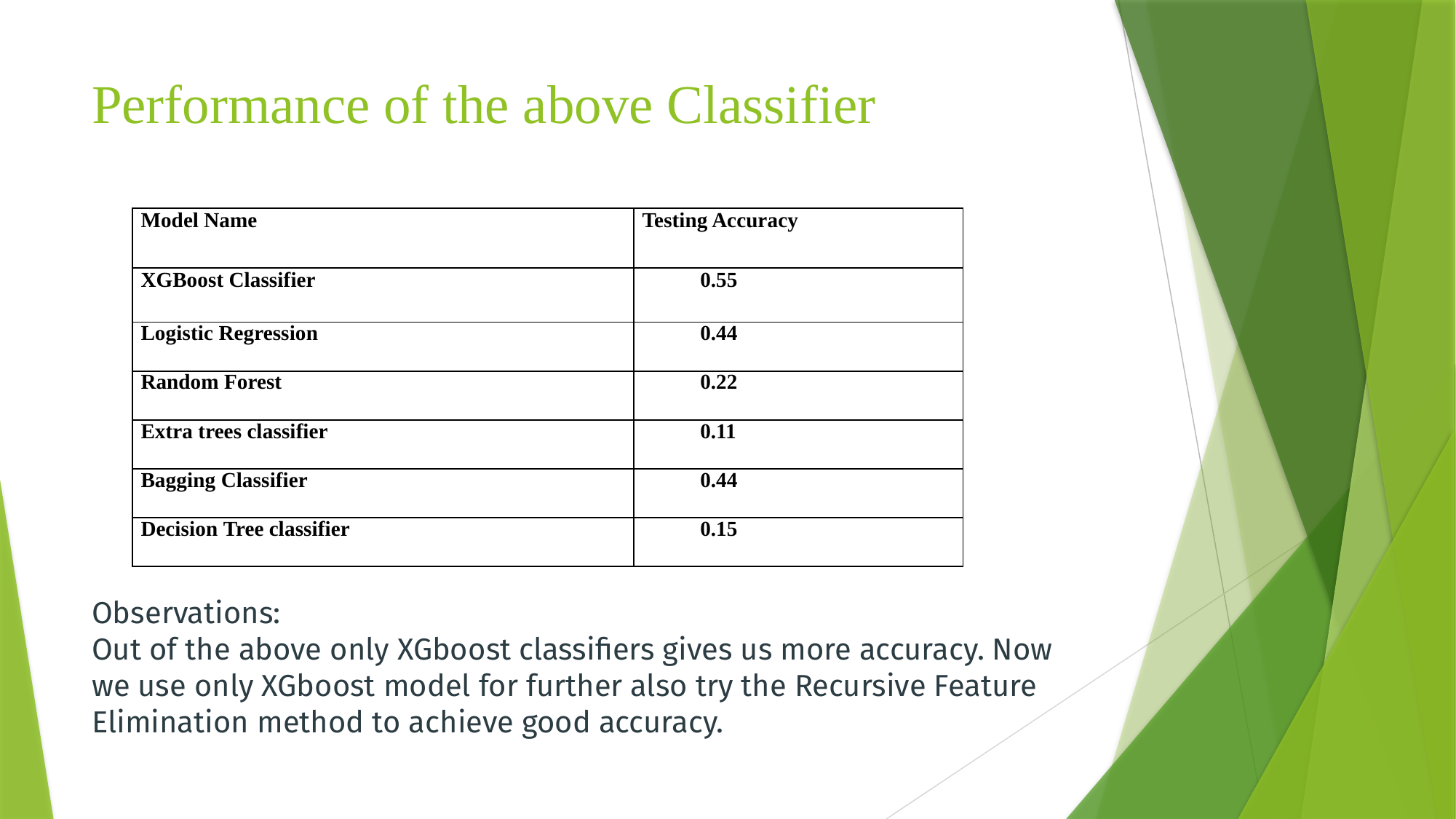

# Performance of the above Classifier Observations: Out of the above only XGboost classifiers gives us more accuracy. Now we use only XGboost model for further also try the Recursive Feature Elimination method to achieve good accuracy.
| Model Name | Testing Accuracy |
| --- | --- |
| XGBoost Classifier | 0.55 |
| Logistic Regression | 0.44 |
| Random Forest | 0.22 |
| Extra trees classifier | 0.11 |
| Bagging Classifier | 0.44 |
| Decision Tree classifier | 0.15 |